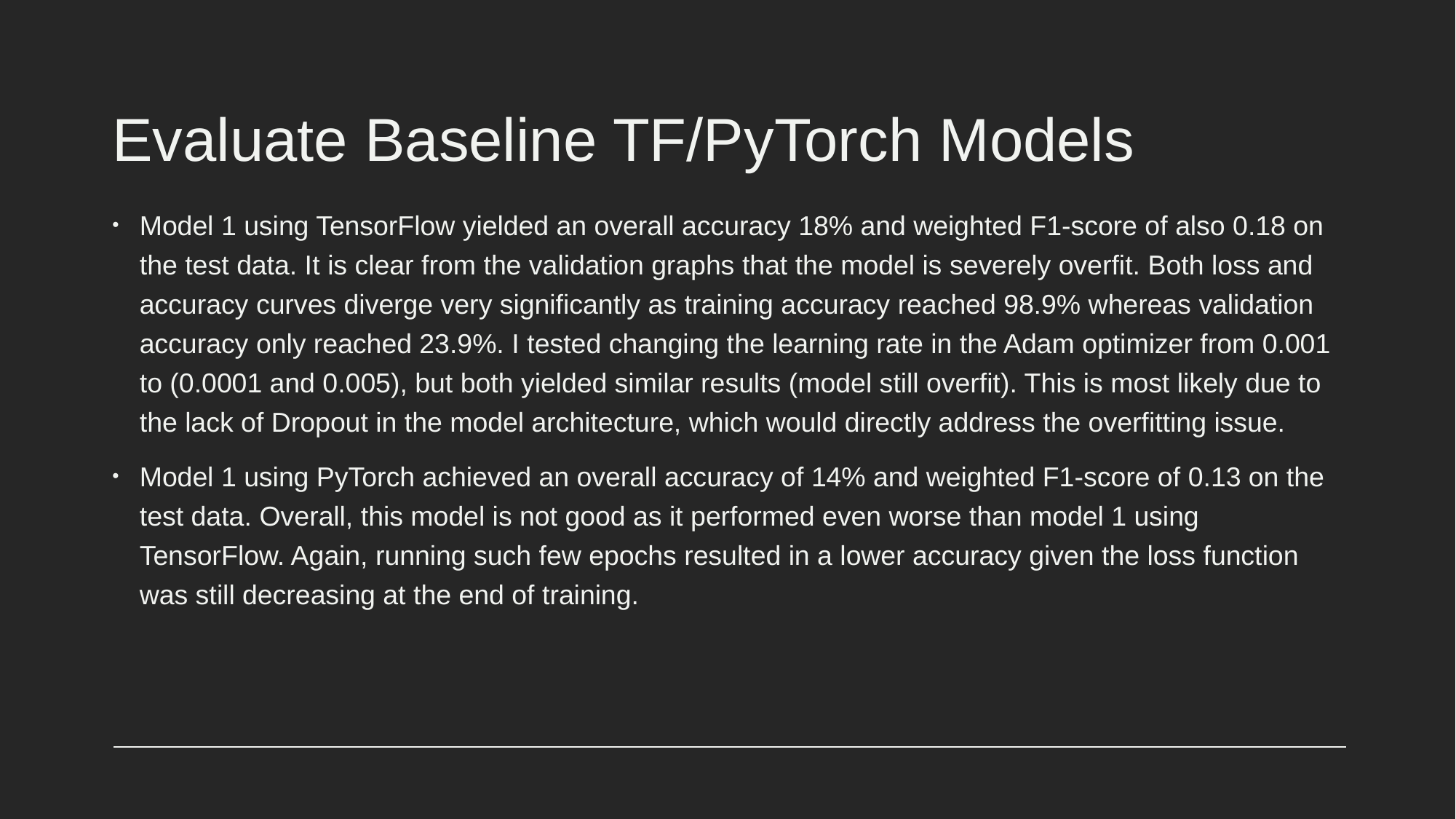

# Evaluate Baseline TF/PyTorch Models
Model 1 using TensorFlow yielded an overall accuracy 18% and weighted F1-score of also 0.18 on the test data. It is clear from the validation graphs that the model is severely overfit. Both loss and accuracy curves diverge very significantly as training accuracy reached 98.9% whereas validation accuracy only reached 23.9%. I tested changing the learning rate in the Adam optimizer from 0.001 to (0.0001 and 0.005), but both yielded similar results (model still overfit). This is most likely due to the lack of Dropout in the model architecture, which would directly address the overfitting issue.
Model 1 using PyTorch achieved an overall accuracy of 14% and weighted F1-score of 0.13 on the test data. Overall, this model is not good as it performed even worse than model 1 using TensorFlow. Again, running such few epochs resulted in a lower accuracy given the loss function was still decreasing at the end of training.